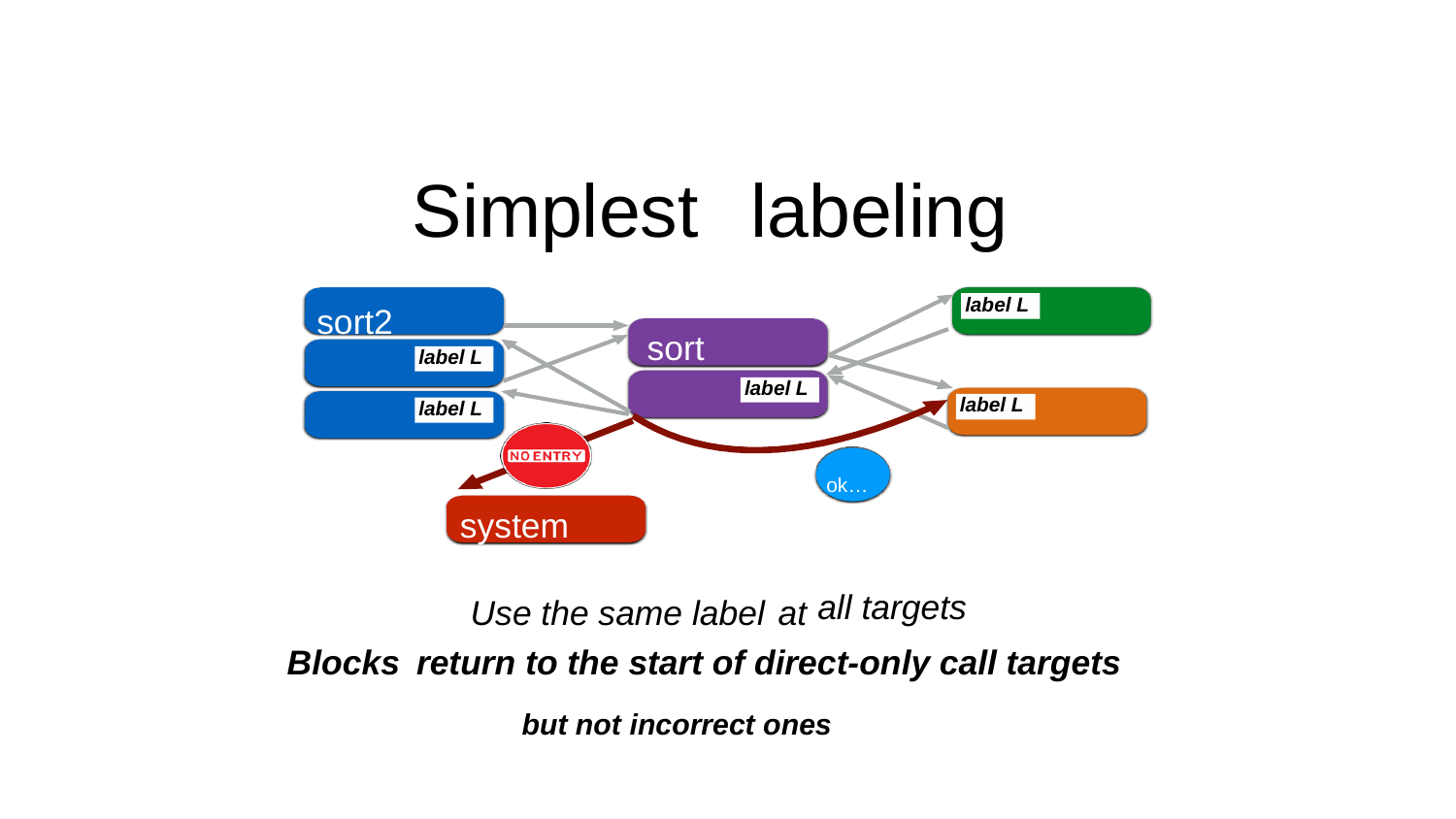

Simplest
labeling

label L
lt

sort2

sort

label L

label L

gt

label L

label L

all targets

ok…

system
at
Use the same label
Blocks
return to the start of direct-only call targets
but not incorrect ones